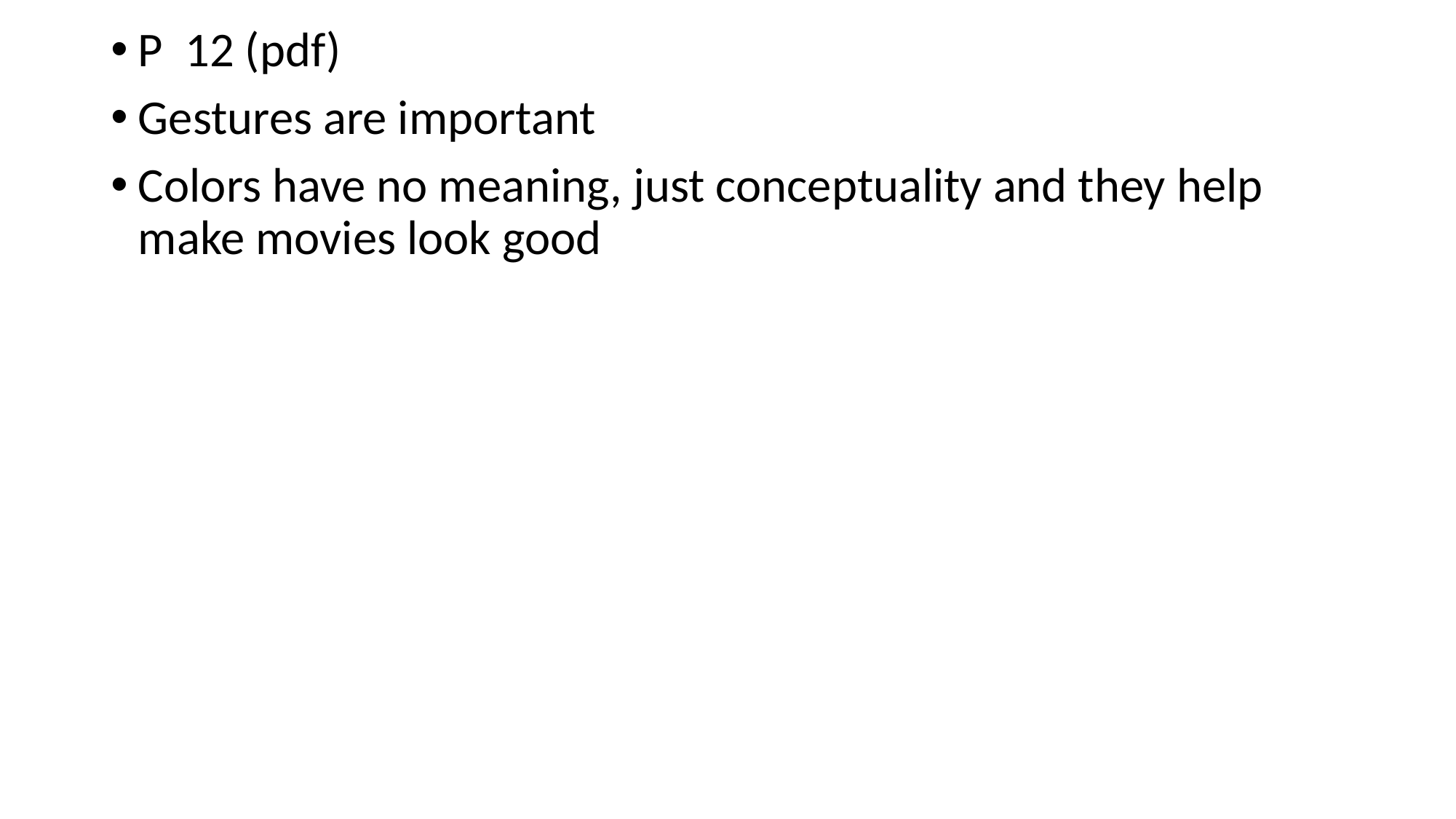

P  12 (pdf)
Gestures are important
Colors have no meaning, just conceptuality and they help make movies look good